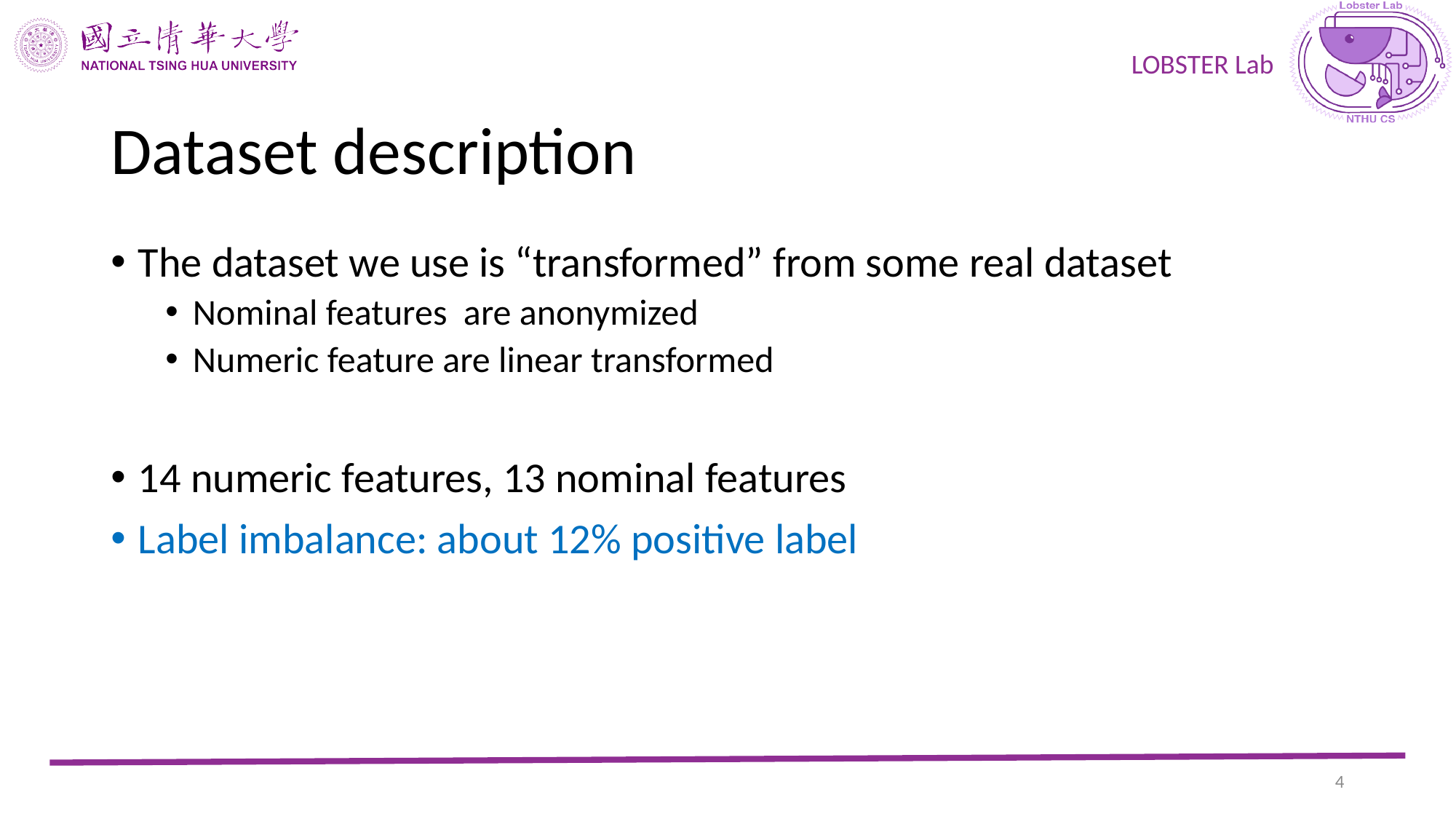

# Dataset description
The dataset we use is “transformed” from some real dataset
Nominal features  are anonymized
Numeric feature are linear transformed

14 numeric features, 13 nominal features
Label imbalance: about 12% positive label
4